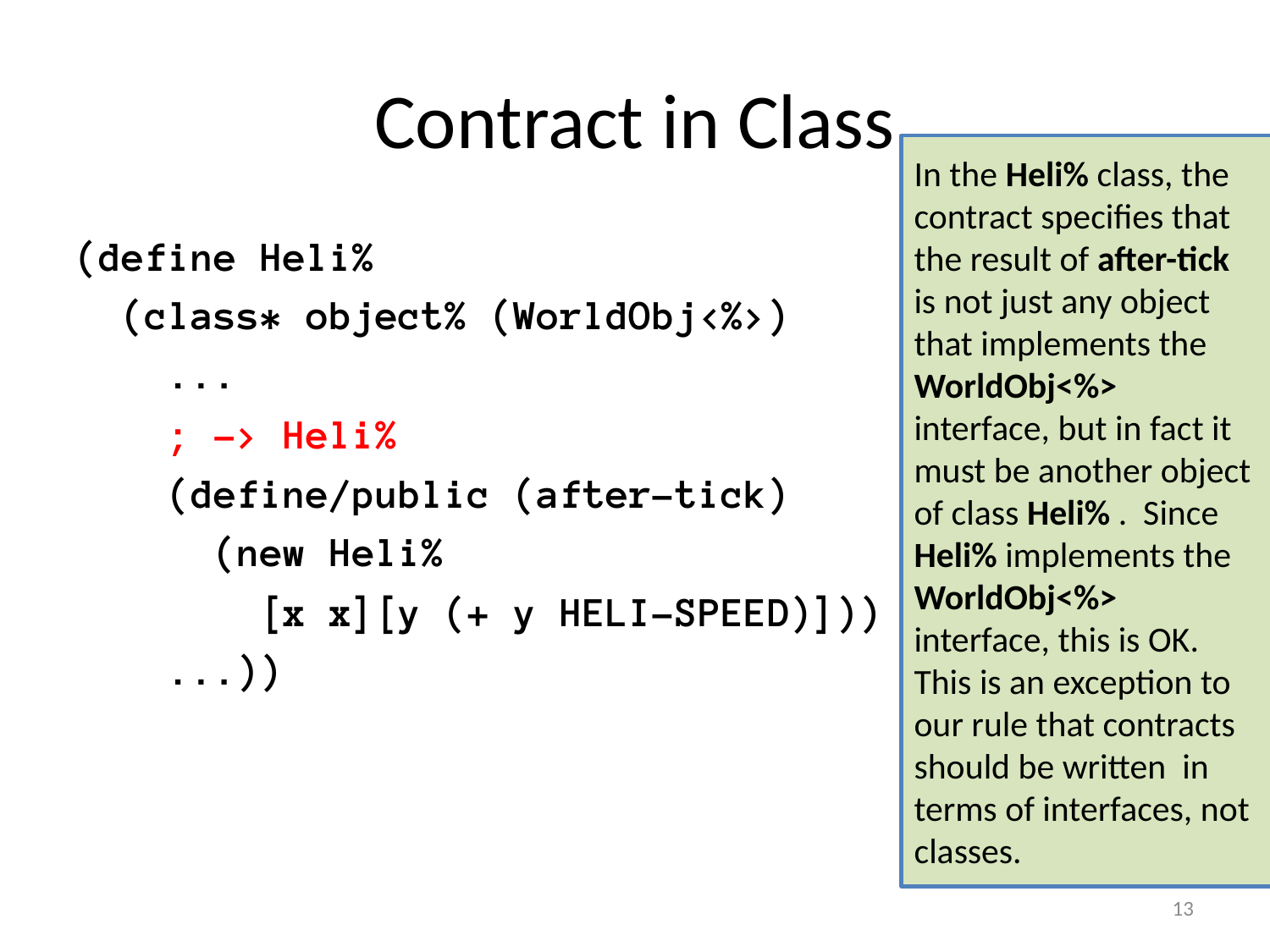

# Contract in Class
In the Heli% class, the contract specifies that the result of after-tick is not just any object that implements the WorldObj<%> interface, but in fact it must be another object of class Heli% .  Since Heli% implements the WorldObj<%> interface, this is OK.  This is an exception to our rule that contracts should be written  in terms of interfaces, not classes.
(define Heli%
  (class* object% (WorldObj<%>)
    ...
    ; -> Heli%
    (define/public (after-tick)
      (new Heli%
        [x x][y (+ y HELI-SPEED)]))
    ...))
13